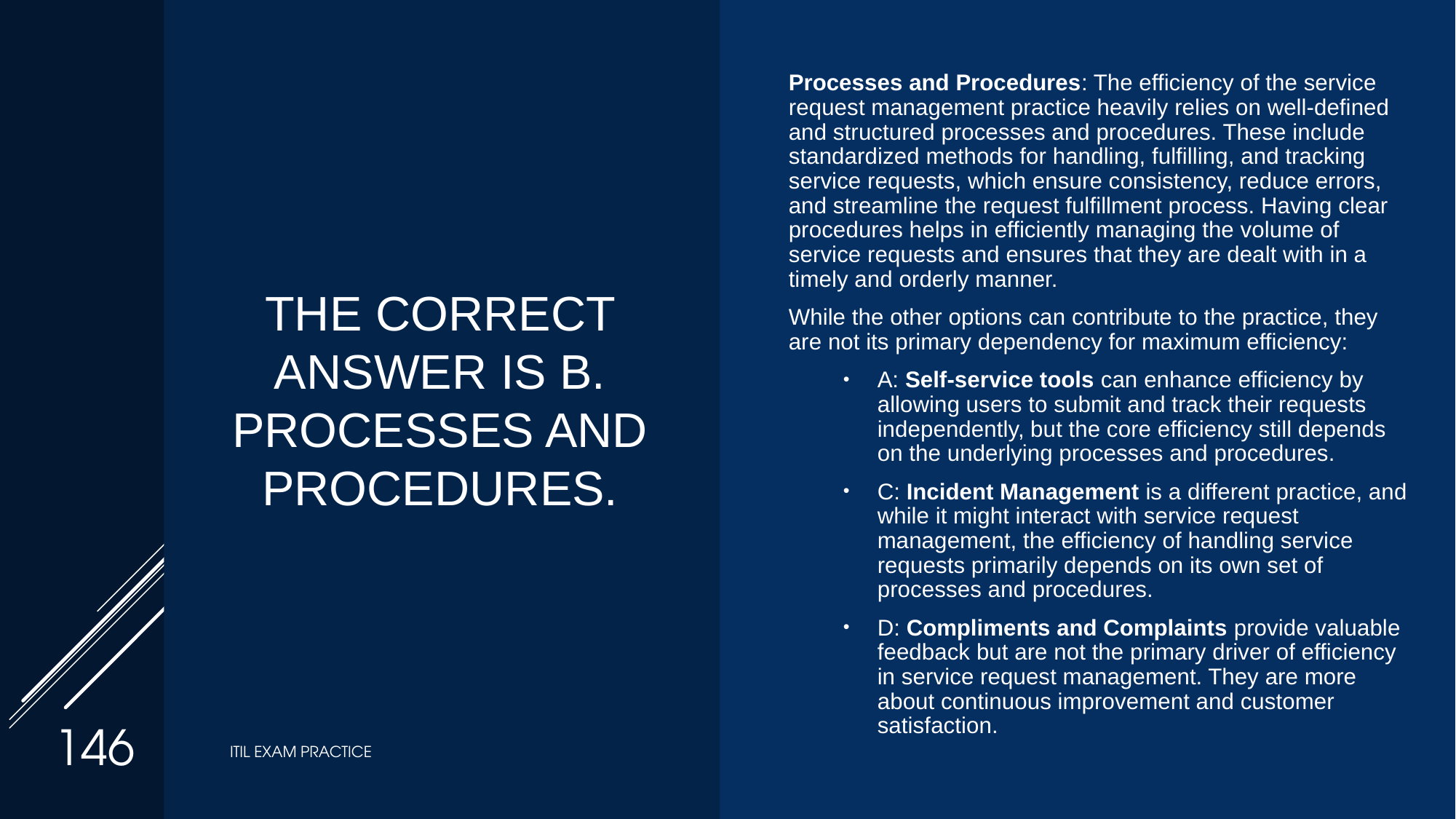

# The correct Answer is B. Processes and procedures.
Processes and Procedures: The efficiency of the service request management practice heavily relies on well-defined and structured processes and procedures. These include standardized methods for handling, fulfilling, and tracking service requests, which ensure consistency, reduce errors, and streamline the request fulfillment process. Having clear procedures helps in efficiently managing the volume of service requests and ensures that they are dealt with in a timely and orderly manner.
While the other options can contribute to the practice, they are not its primary dependency for maximum efficiency:
A: Self-service tools can enhance efficiency by allowing users to submit and track their requests independently, but the core efficiency still depends on the underlying processes and procedures.
C: Incident Management is a different practice, and while it might interact with service request management, the efficiency of handling service requests primarily depends on its own set of processes and procedures.
D: Compliments and Complaints provide valuable feedback but are not the primary driver of efficiency in service request management. They are more about continuous improvement and customer satisfaction.
146
ITIL EXAM PRACTICE